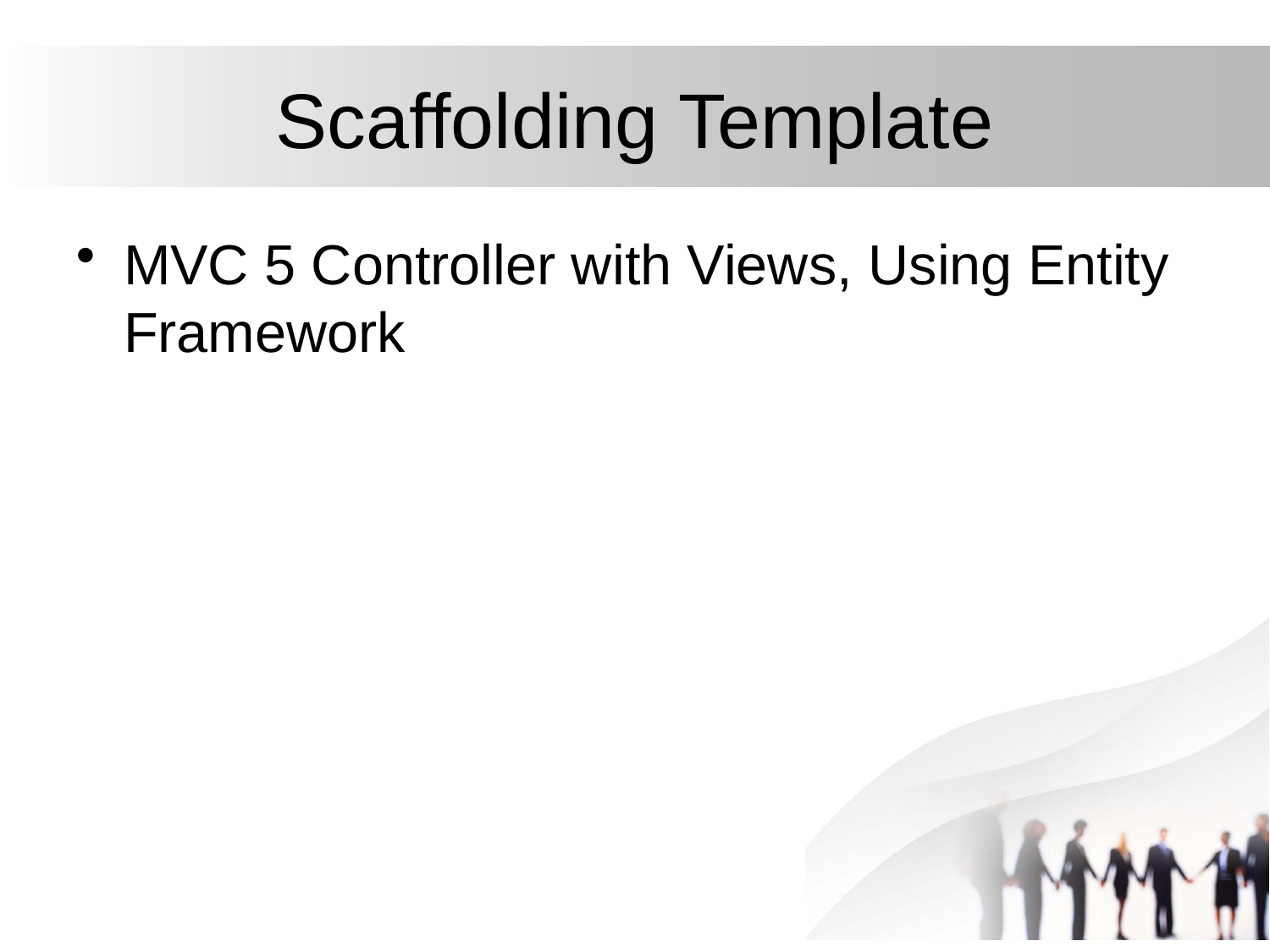

# Scaffolding Template
MVC 5 Controller with Views, Using Entity Framework